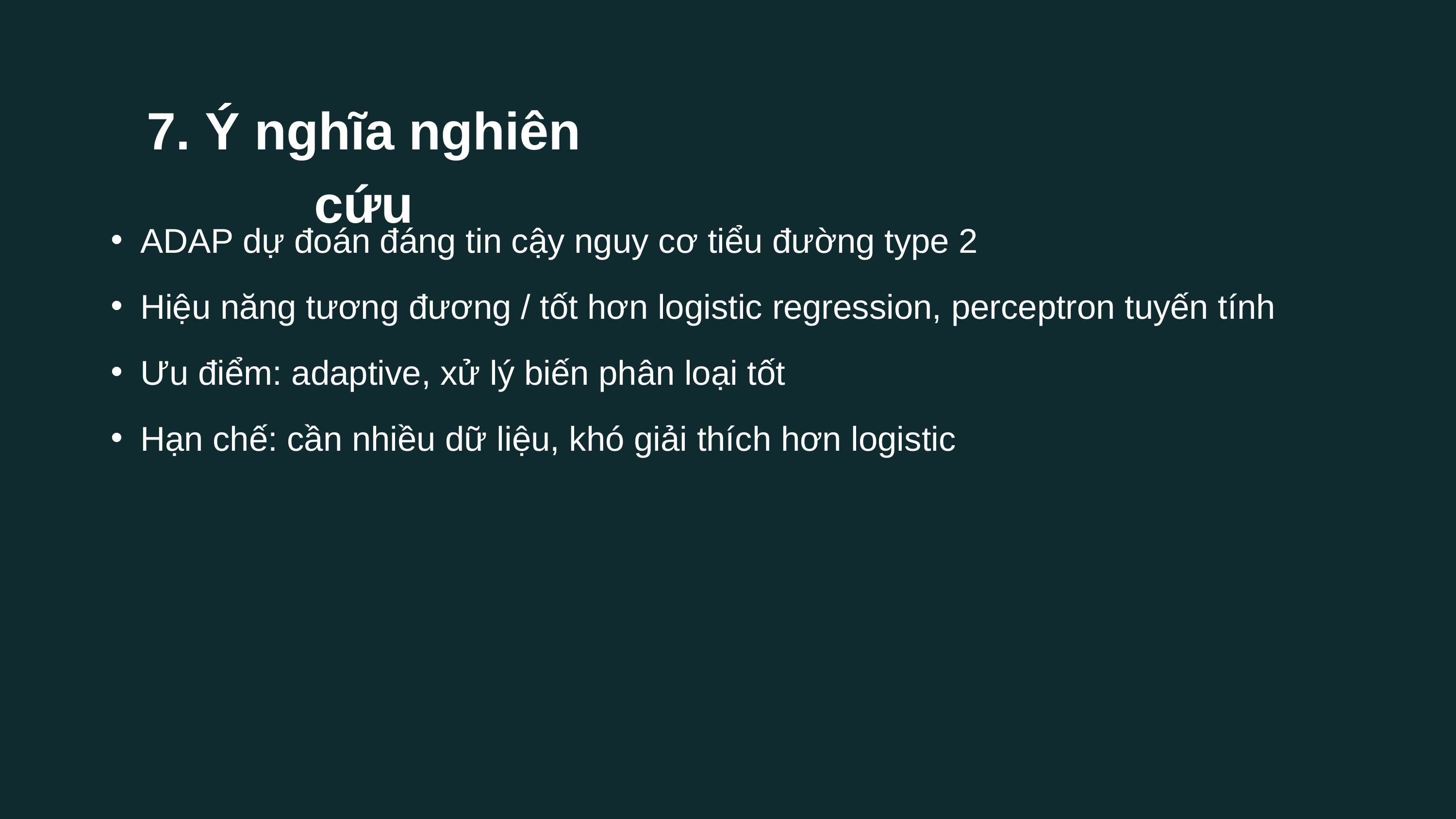

7. Ý nghĩa nghiên cứu
ADAP dự đoán đáng tin cậy nguy cơ tiểu đường type 2
Hiệu năng tương đương / tốt hơn logistic regression, perceptron tuyến tính
Ưu điểm: adaptive, xử lý biến phân loại tốt
Hạn chế: cần nhiều dữ liệu, khó giải thích hơn logistic